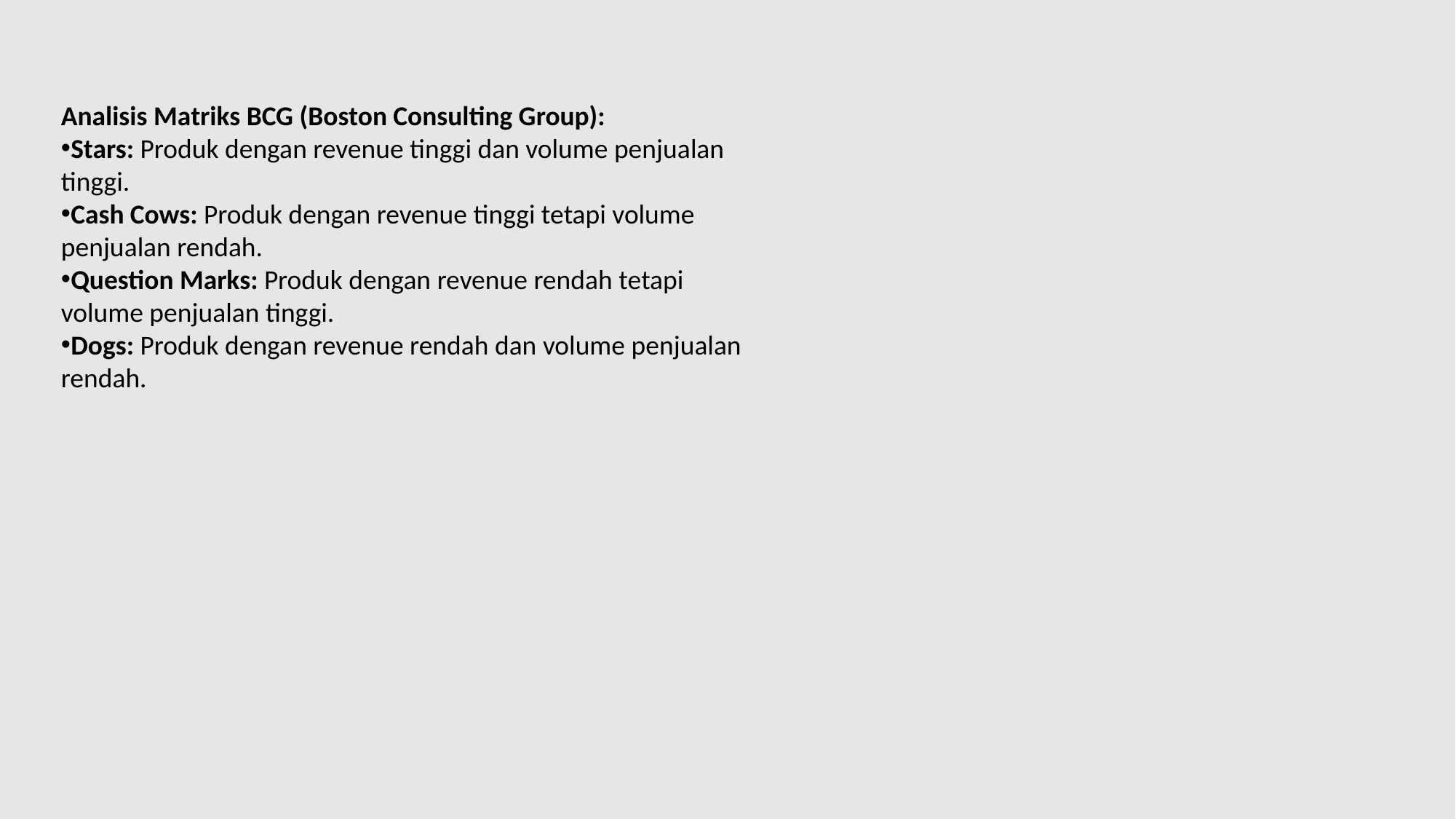

Analisis Matriks BCG (Boston Consulting Group):
Stars: Produk dengan revenue tinggi dan volume penjualan tinggi.
Cash Cows: Produk dengan revenue tinggi tetapi volume penjualan rendah.
Question Marks: Produk dengan revenue rendah tetapi volume penjualan tinggi.
Dogs: Produk dengan revenue rendah dan volume penjualan rendah.